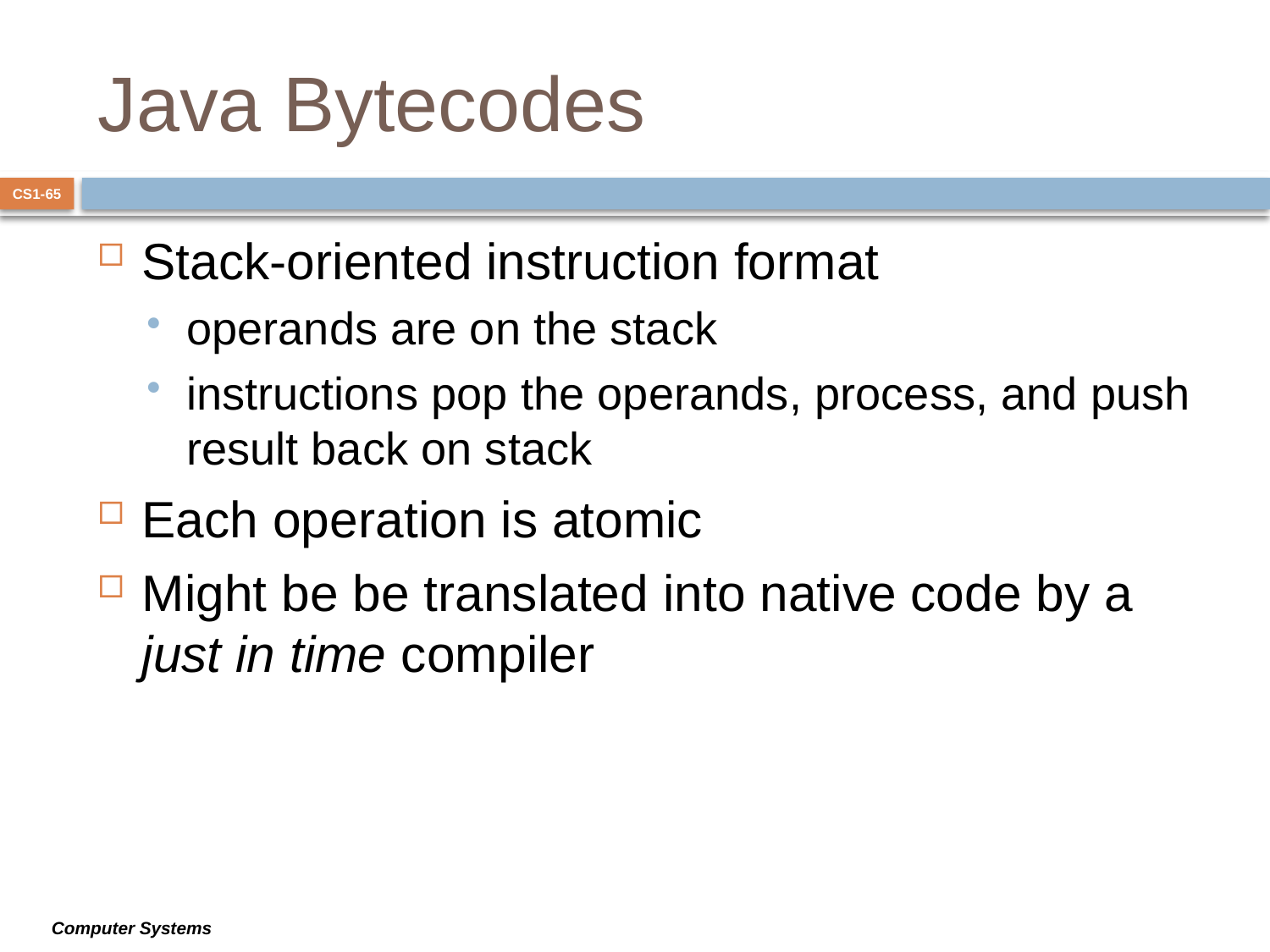

# Java Bytecodes
CS1-65
Stack-oriented instruction format
operands are on the stack
instructions pop the operands, process, and push result back on stack
Each operation is atomic
Might be be translated into native code by a just in time compiler